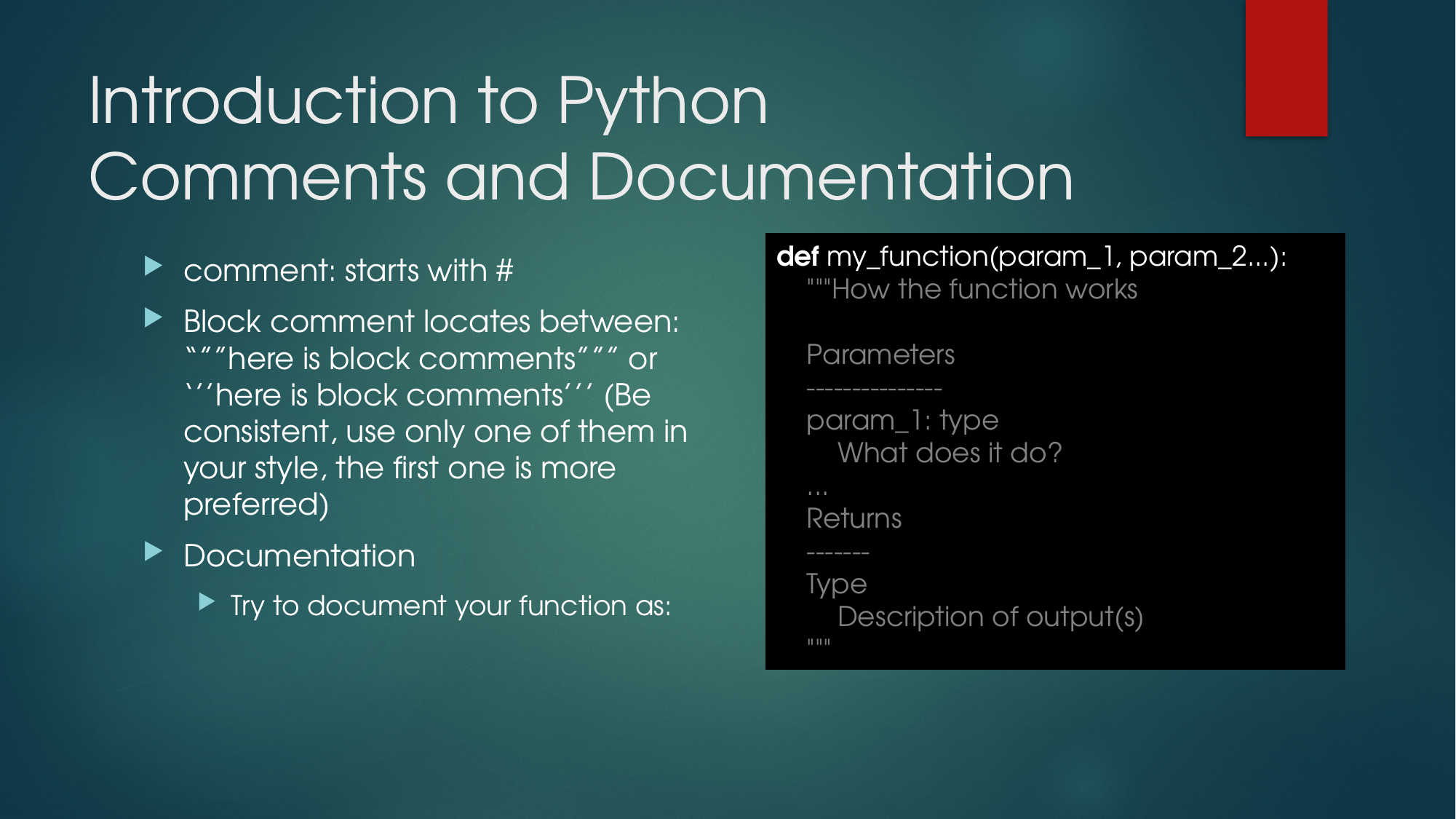

# Introduction to Python Comments and Documentation
def my_function(param_1, param_2...):
    """How the function works

    Parameters
    ---------------
    param_1: type
        What does it do?
    ...
    Returns
    -------
    Type
        Description of output(s)
    """
comment: starts with #
Block comment locates between: “””here is block comments””” or ‘’’here is block comments’’’ (Be consistent, use only one of them in your style, the first one is more preferred)
Documentation
Try to document your function as: